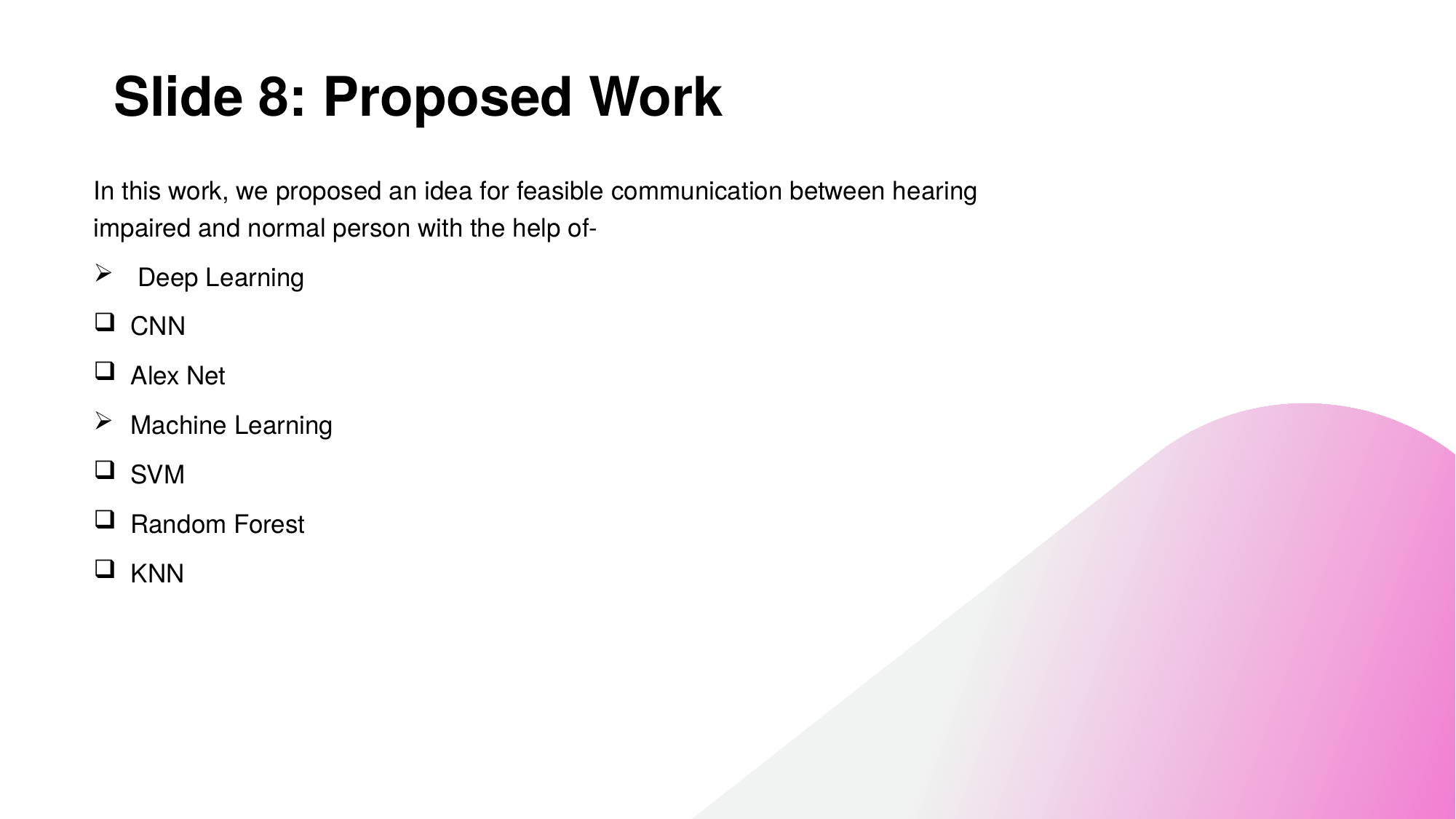

# Slide 8: Proposed Work
In this work, we proposed an idea for feasible communication between hearing impaired and normal person with the help of-
 Deep Learning
CNN
Alex Net
Machine Learning
SVM
Random Forest
KNN